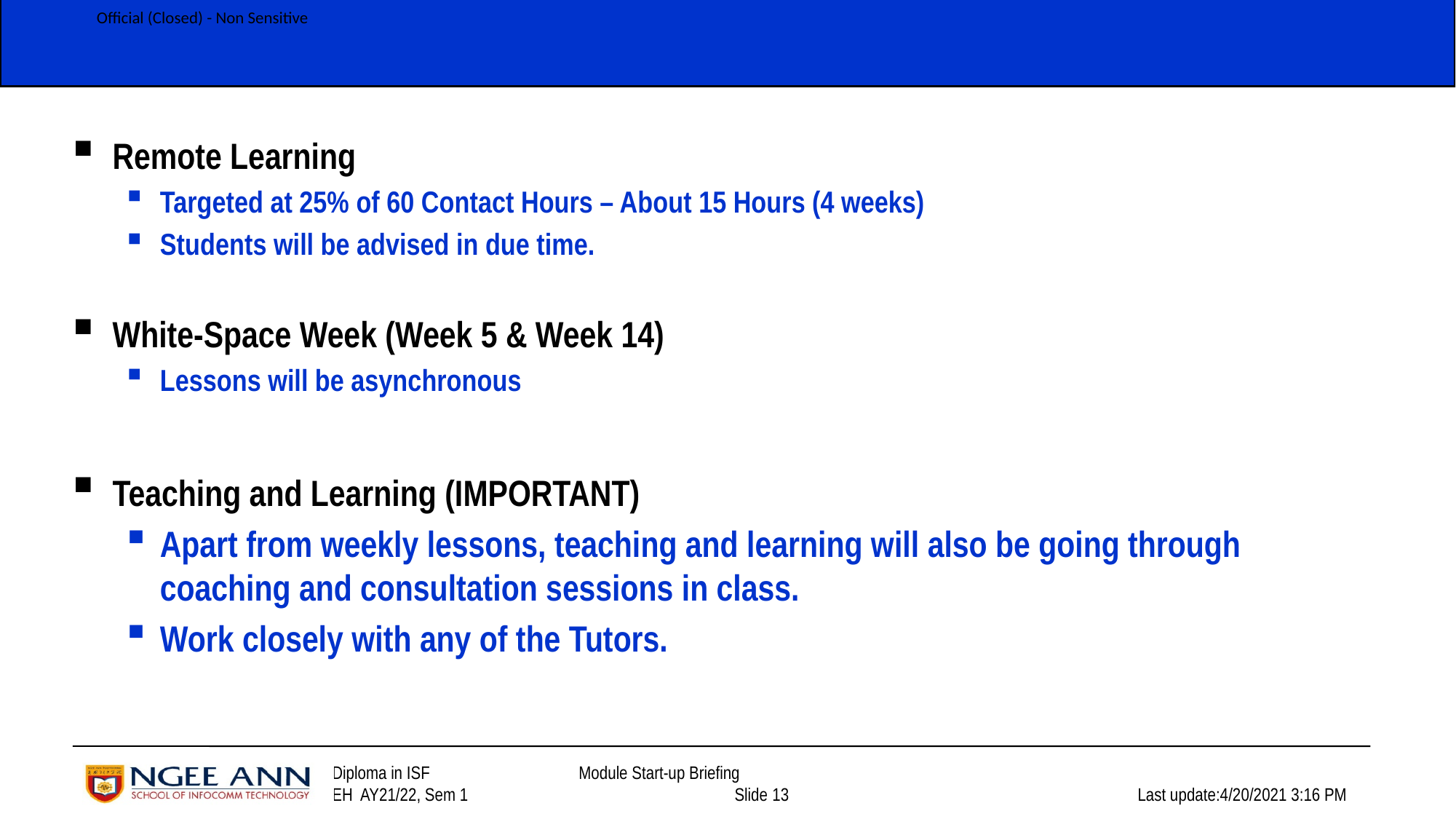

Remote Learning
Targeted at 25% of 60 Contact Hours – About 15 Hours (4 weeks)
Students will be advised in due time.

White-Space Week (Week 5 & Week 14)
Lessons will be asynchronous

Teaching and Learning (IMPORTANT)
Apart from weekly lessons, teaching and learning will also be going through coaching and consultation sessions in class.
Work closely with any of the Tutors.